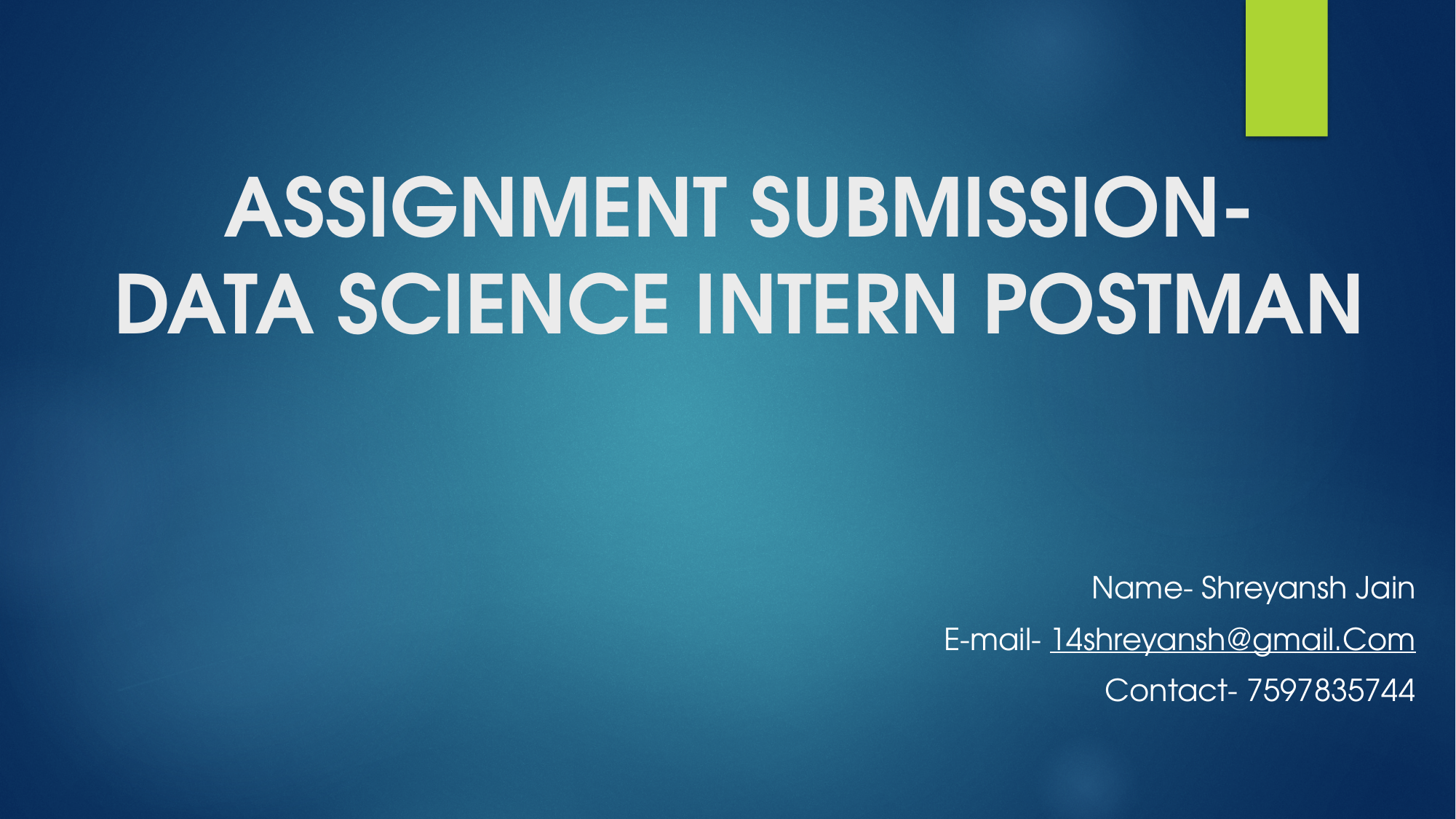

# ASSIGNMENT SUBMISSION- DATA SCIENCE INTERN POSTMAN
		Name- Shreyansh Jain
E-mail- 14shreyansh@gmail.Com
Contact- 7597835744